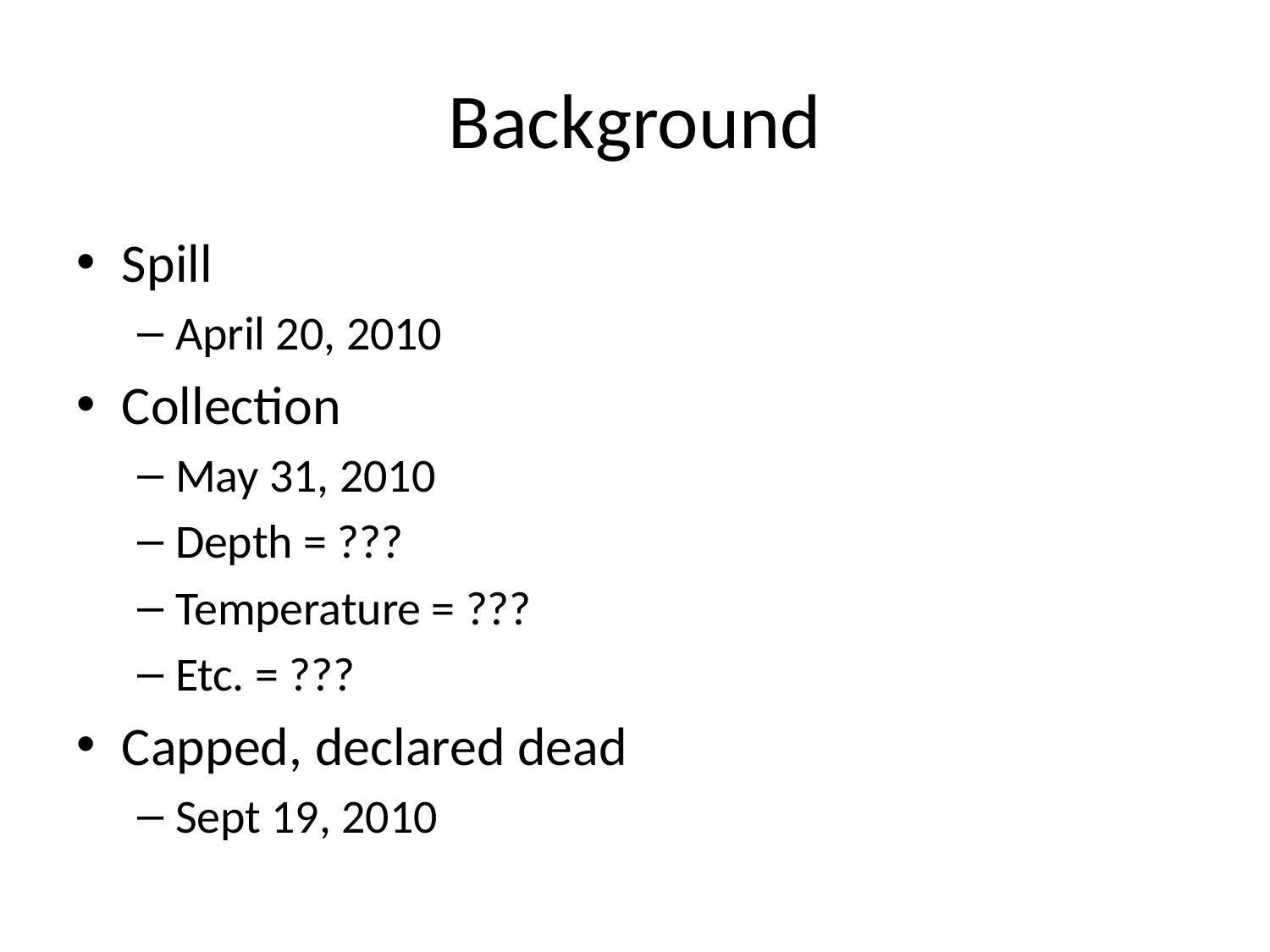

# Background
Spill
April 20, 2010
Collection
May 31, 2010
Depth = ???
Temperature = ???
Etc. = ???
Capped, declared dead
Sept 19, 2010